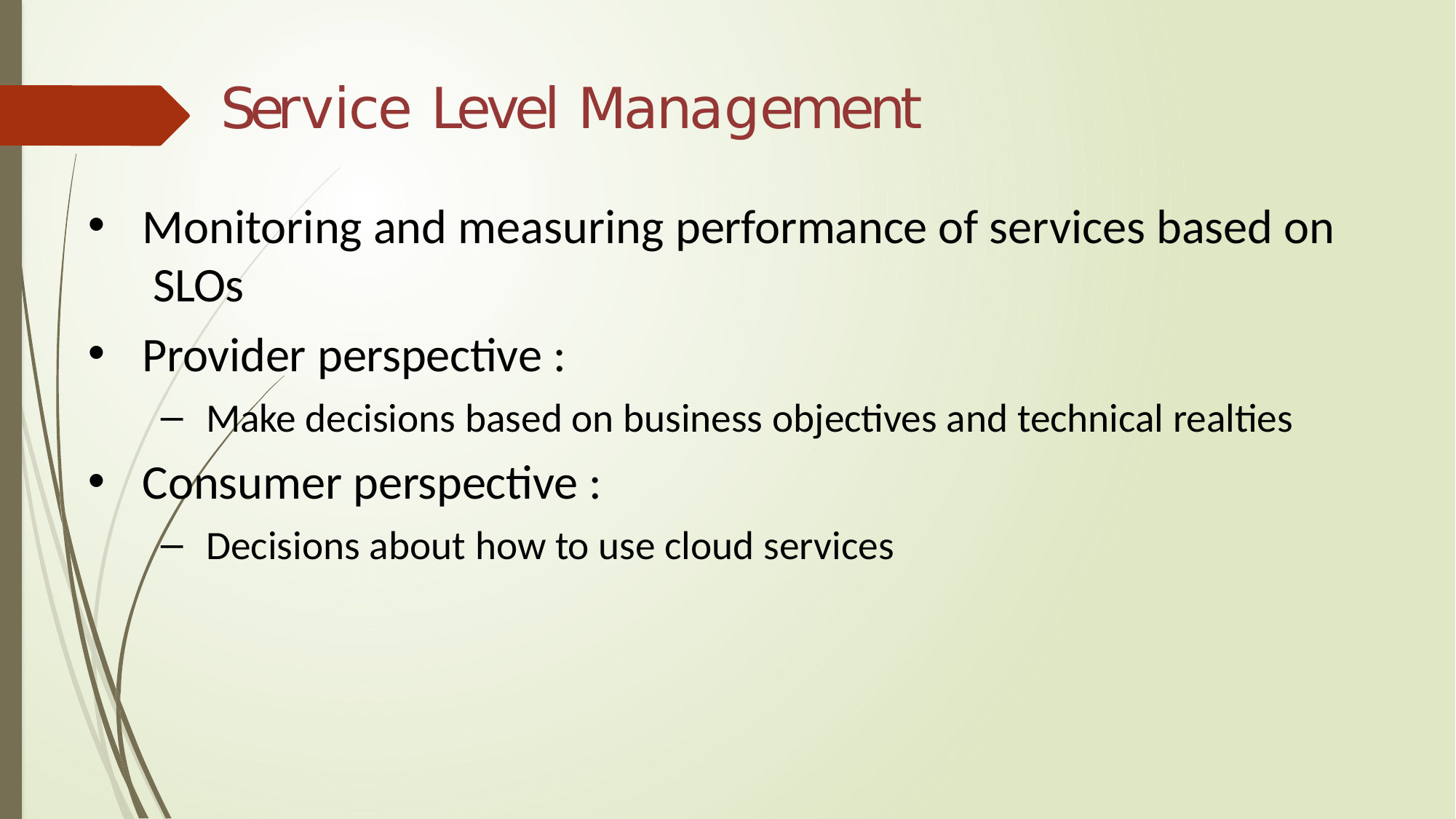

# Service Level Management
Monitoring and measuring performance of services based on  SLOs
Provider perspective :
Make decisions based on business objectives and technical realties
Consumer perspective :
Decisions about how to use cloud services
8